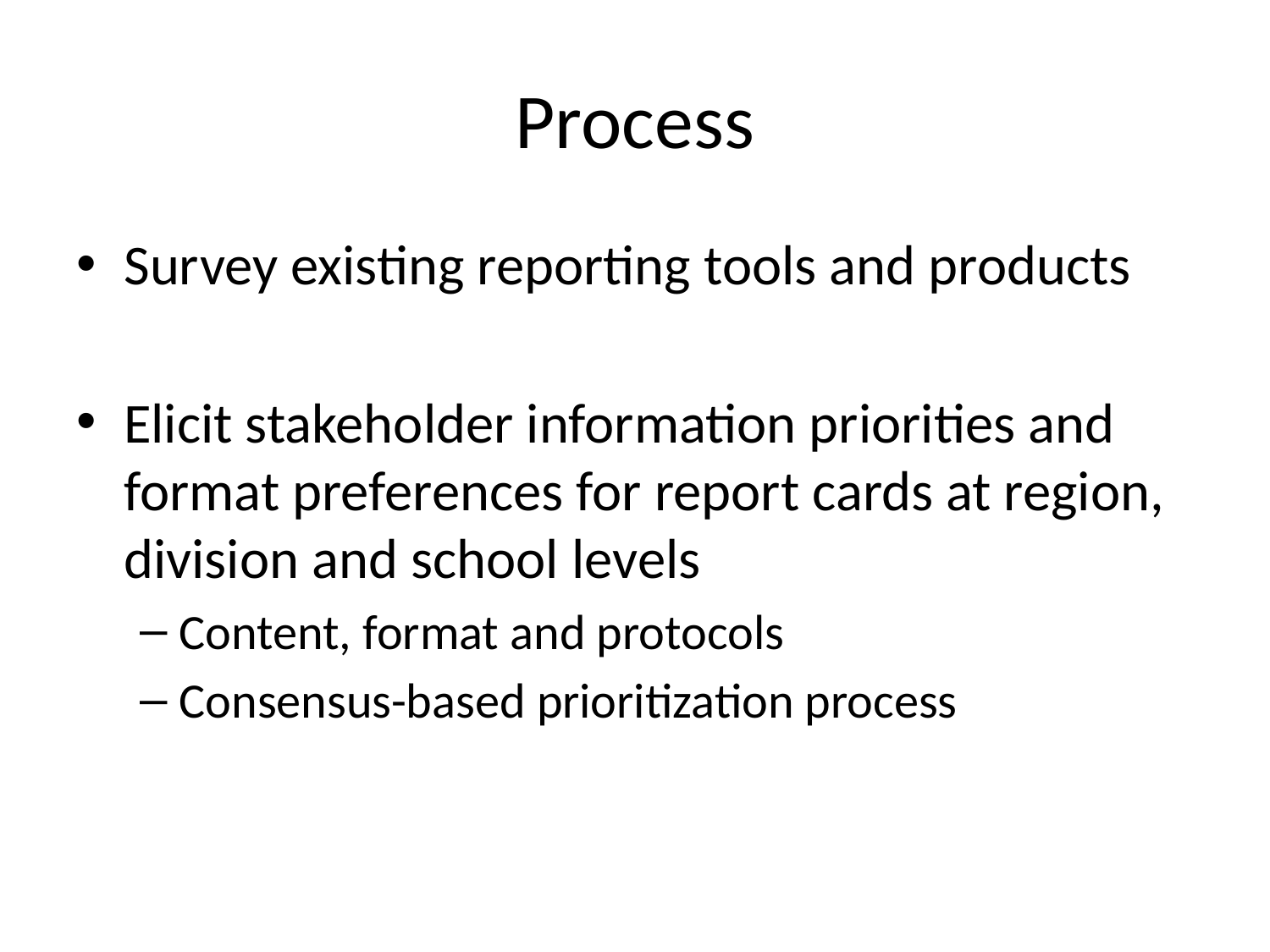

# Process
Survey existing reporting tools and products

Elicit stakeholder information priorities and format preferences for report cards at region, division and school levels
Content, format and protocols
Consensus-based prioritization process